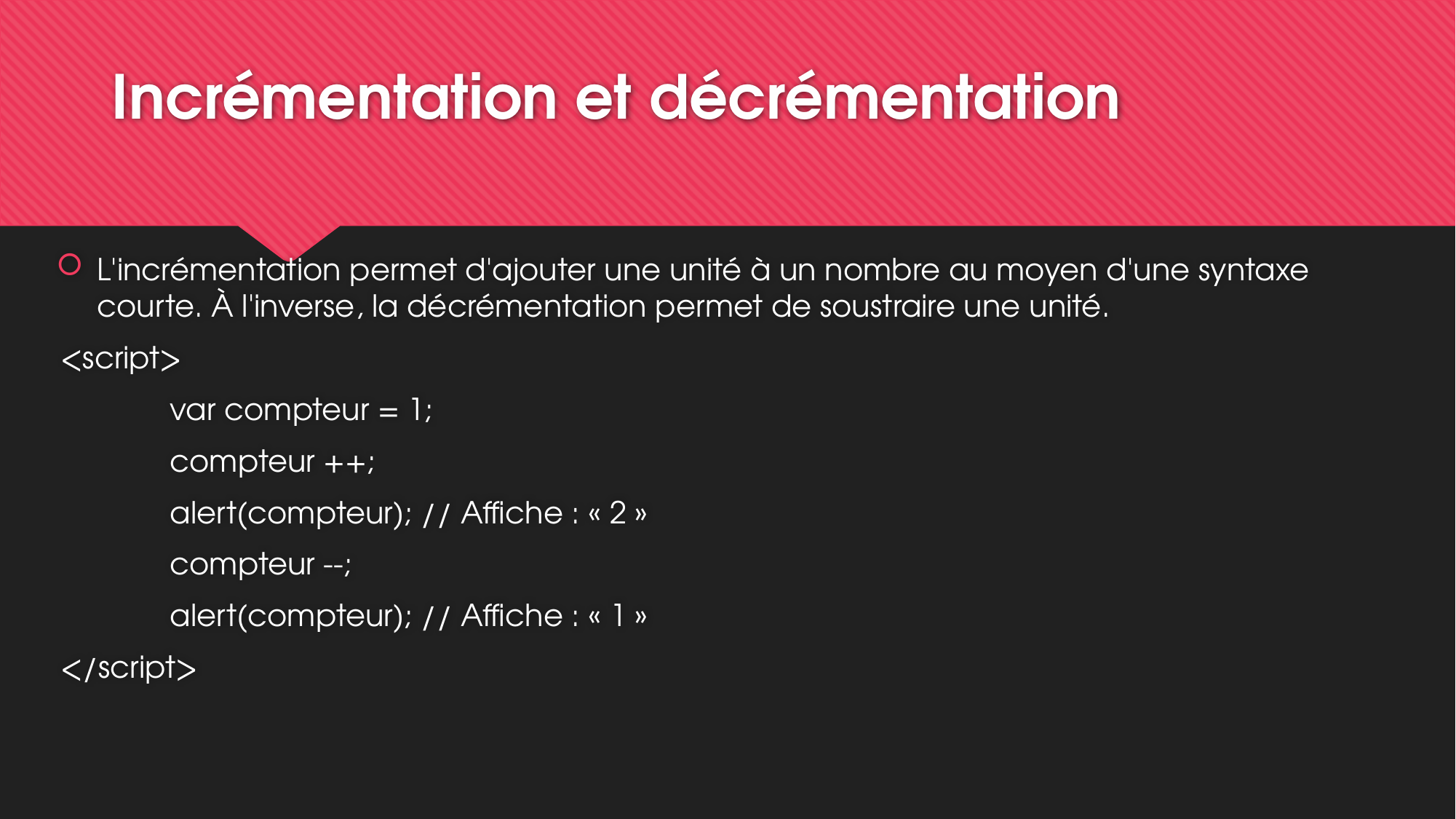

# Incrémentation et décrémentation
L'incrémentation permet d'ajouter une unité à un nombre au moyen d'une syntaxe courte. À l'inverse, la décrémentation permet de soustraire une unité.
<script>
	var compteur = 1;
	compteur ++;
	alert(compteur); // Affiche : « 2 »
	compteur --;
	alert(compteur); // Affiche : « 1 »
</script>